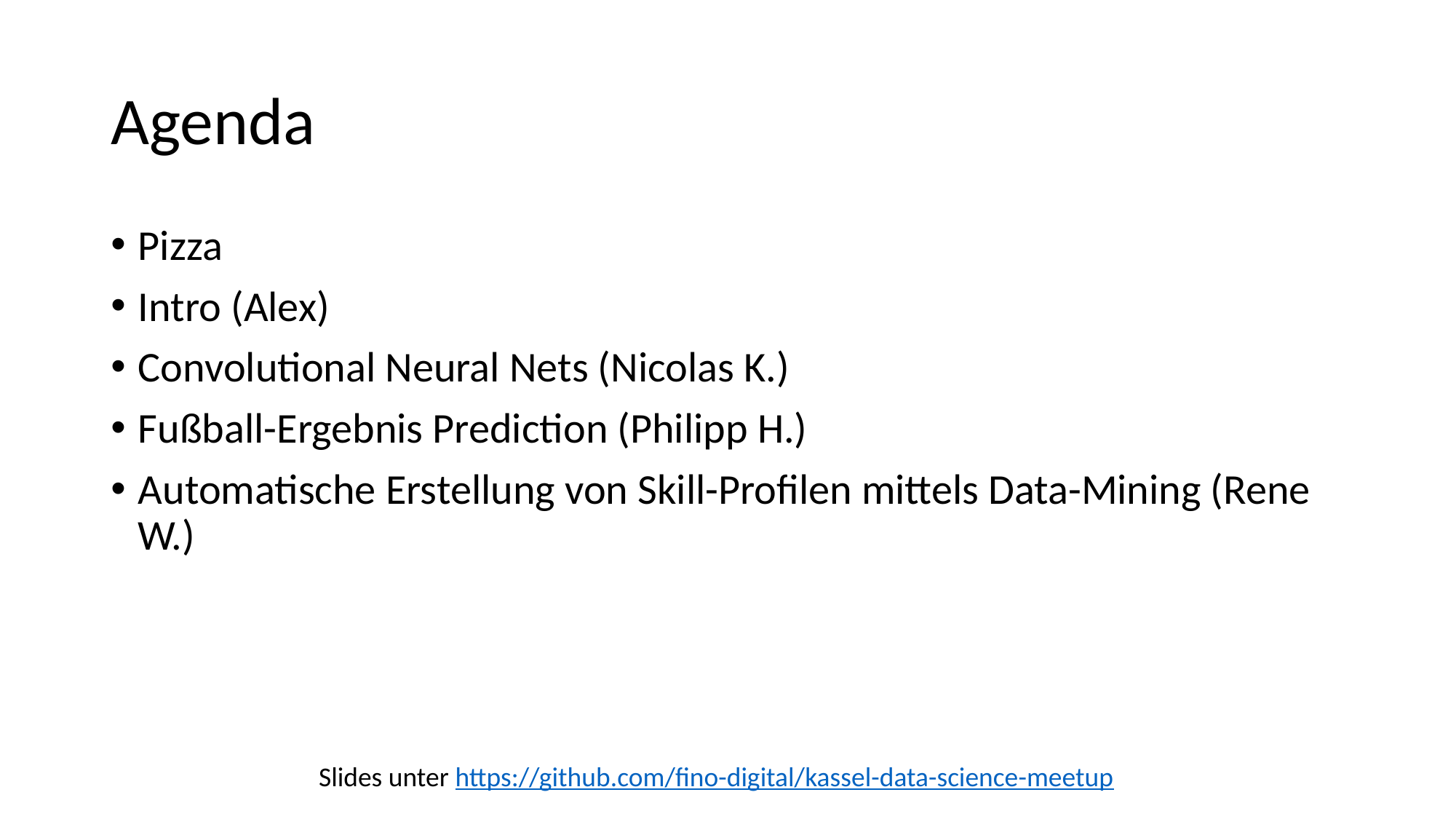

# Agenda
Pizza
Intro (Alex)
Convolutional Neural Nets (Nicolas K.)
Fußball-Ergebnis Prediction (Philipp H.)
Automatische Erstellung von Skill-Profilen mittels Data-Mining (Rene W.)
Slides unter https://github.com/fino-digital/kassel-data-science-meetup